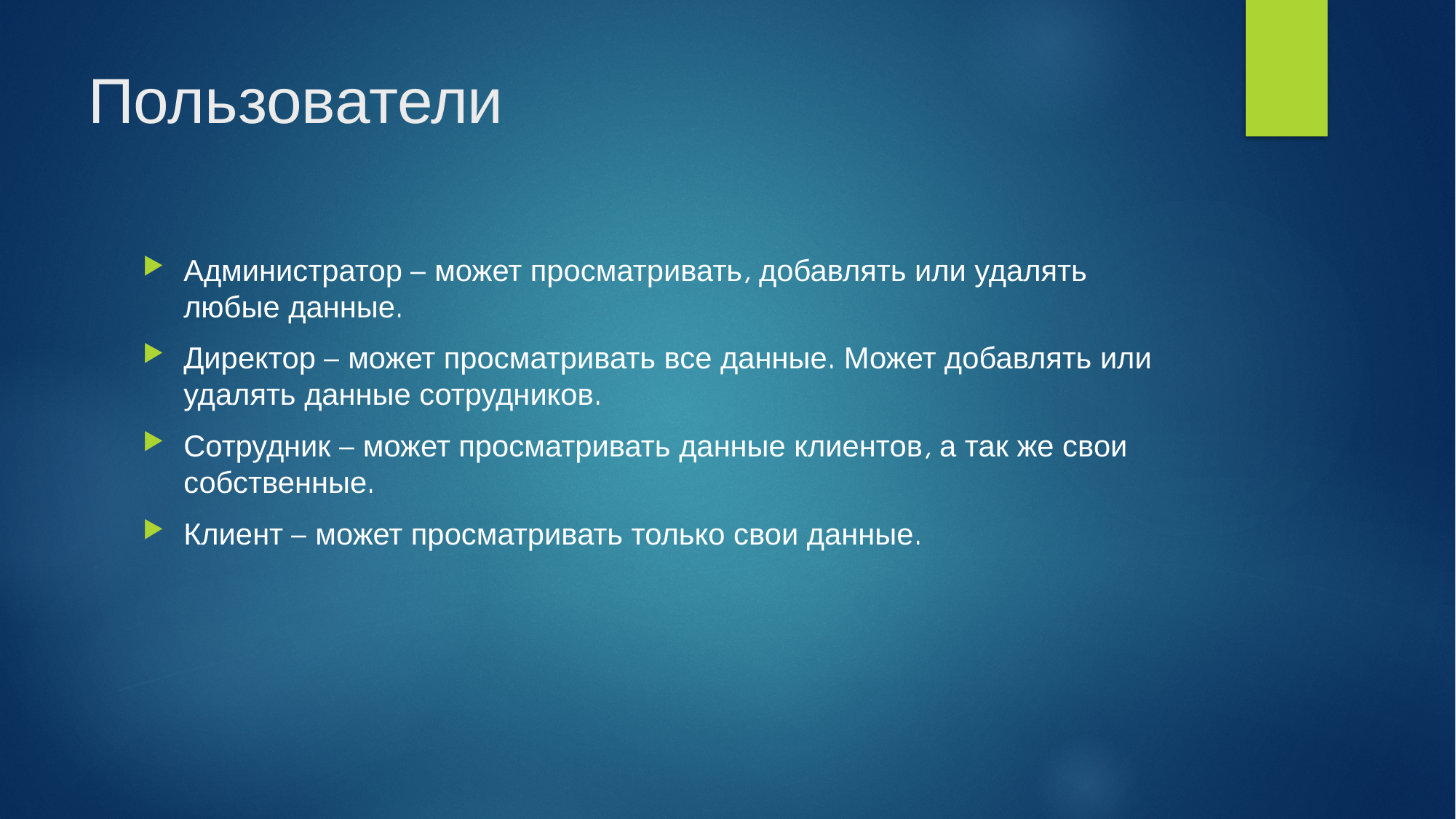

# Пользователи
Администратор – может просматривать, добавлять или удалять любые данные.
Директор – может просматривать все данные. Может добавлять или удалять данные сотрудников.
Сотрудник – может просматривать данные клиентов, а так же свои собственные.
Клиент – может просматривать только свои данные.